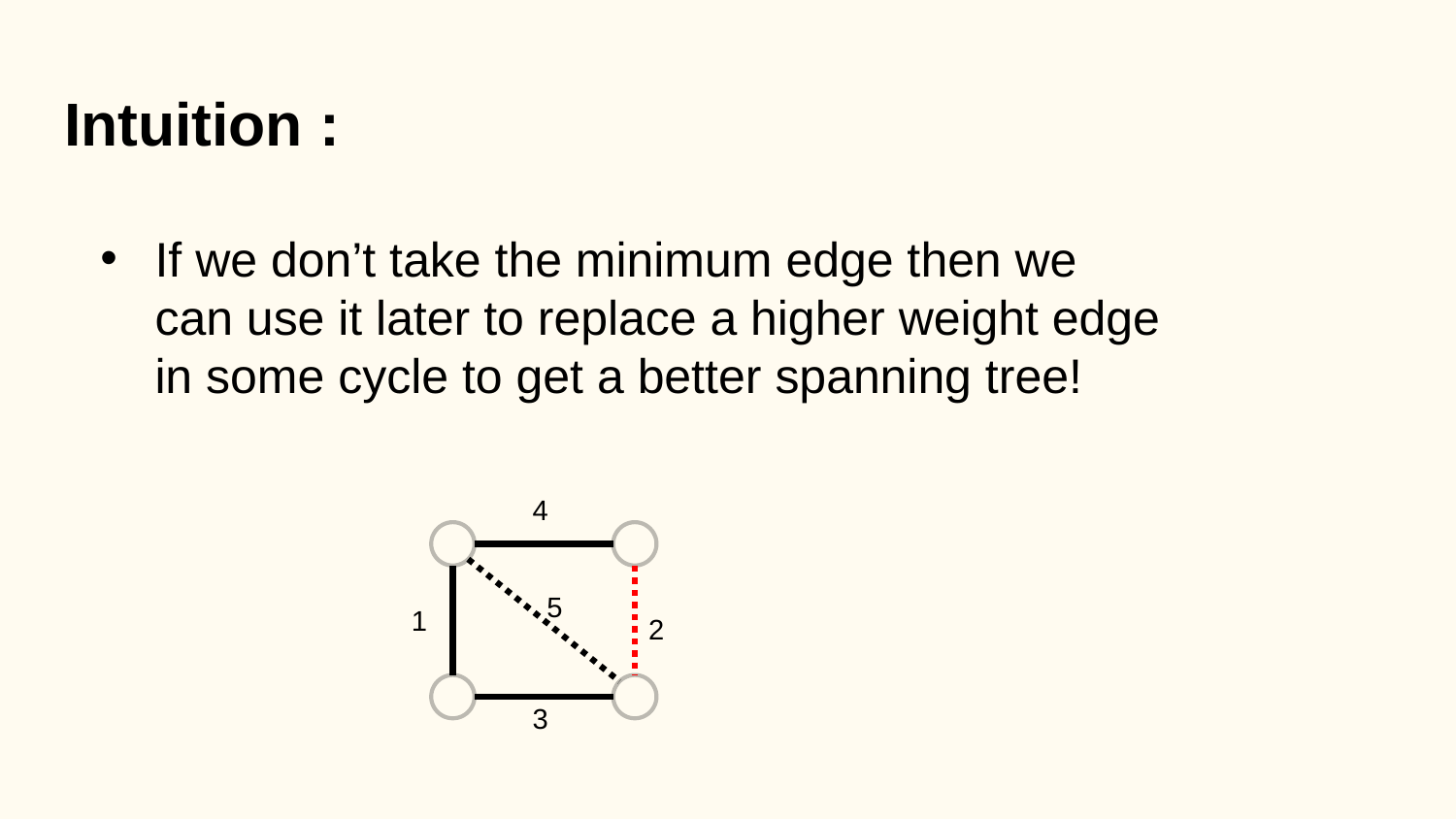

# Intuition :
If we don’t take the minimum edge then we can use it later to replace a higher weight edge in some cycle to get a better spanning tree!
4

5
1
2

3